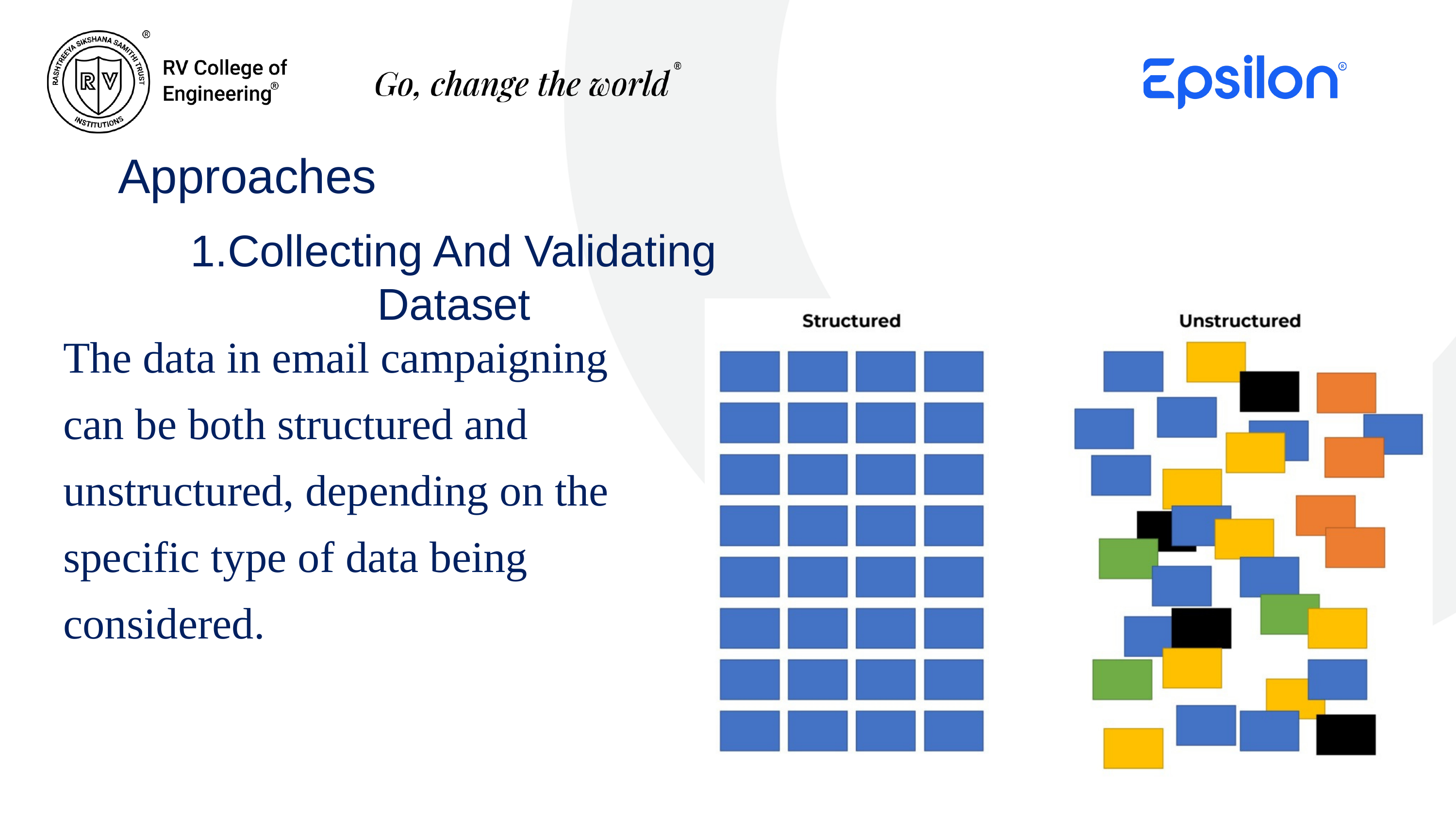

Approaches
1.Collecting And Validating Dataset

The data in email campaigning can be both structured and unstructured, depending on the specific type of data being considered.